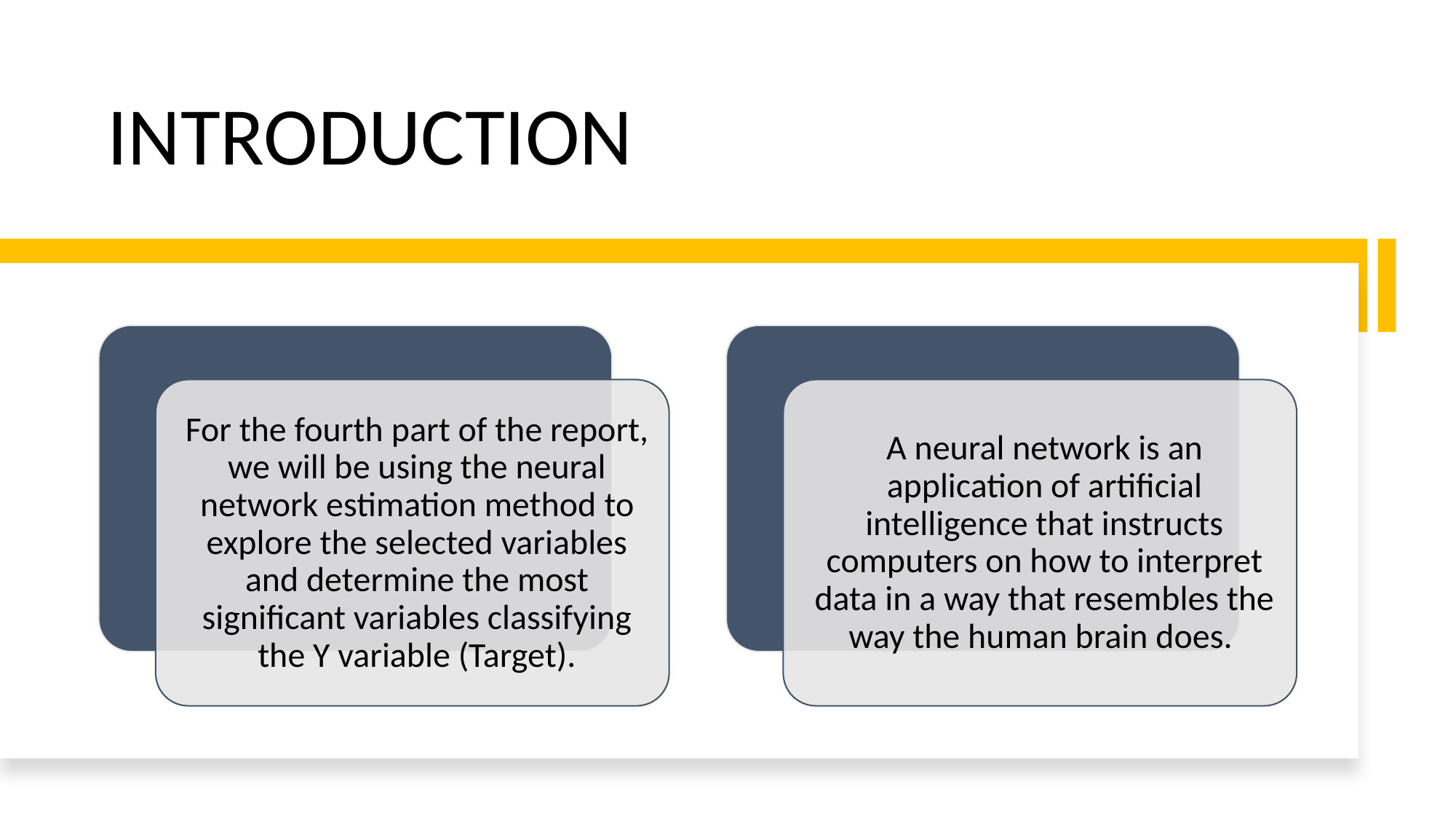

# INTRODUCTION

For the fourth part of the report, we will be using the neural network estimation method to explore the selected variables and determine the most significant variables classifying the Y variable (Target).
A neural network is an application of artificial intelligence that instructs computers on how to interpret data in a way that resembles the way the human brain does.